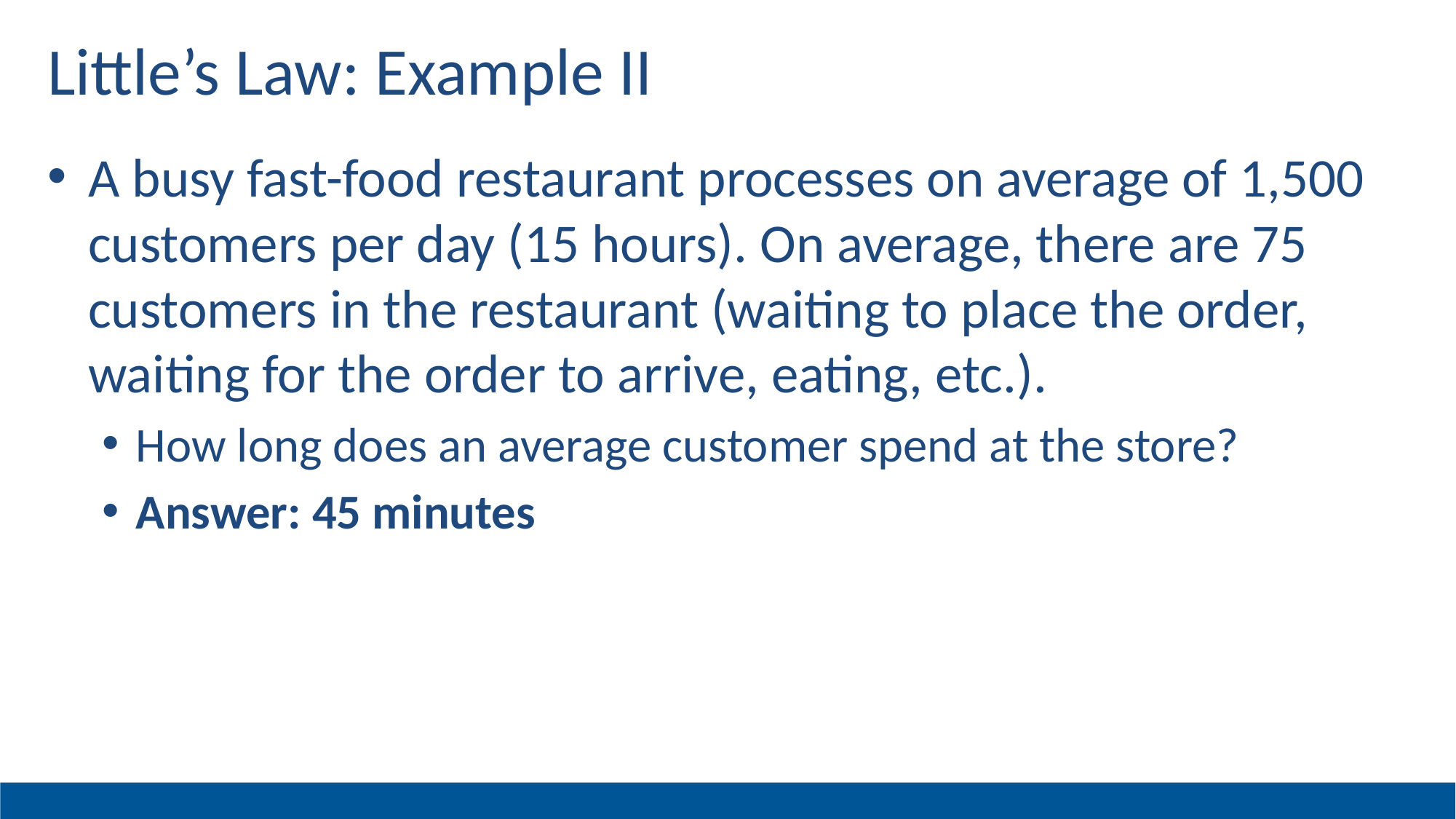

# Little’s Law: Example II
A busy fast-food restaurant processes on average of 1,500 customers per day (15 hours). On average, there are 75 customers in the restaurant (waiting to place the order, waiting for the order to arrive, eating, etc.).
How long does an average customer spend at the store?
Answer: 45 minutes